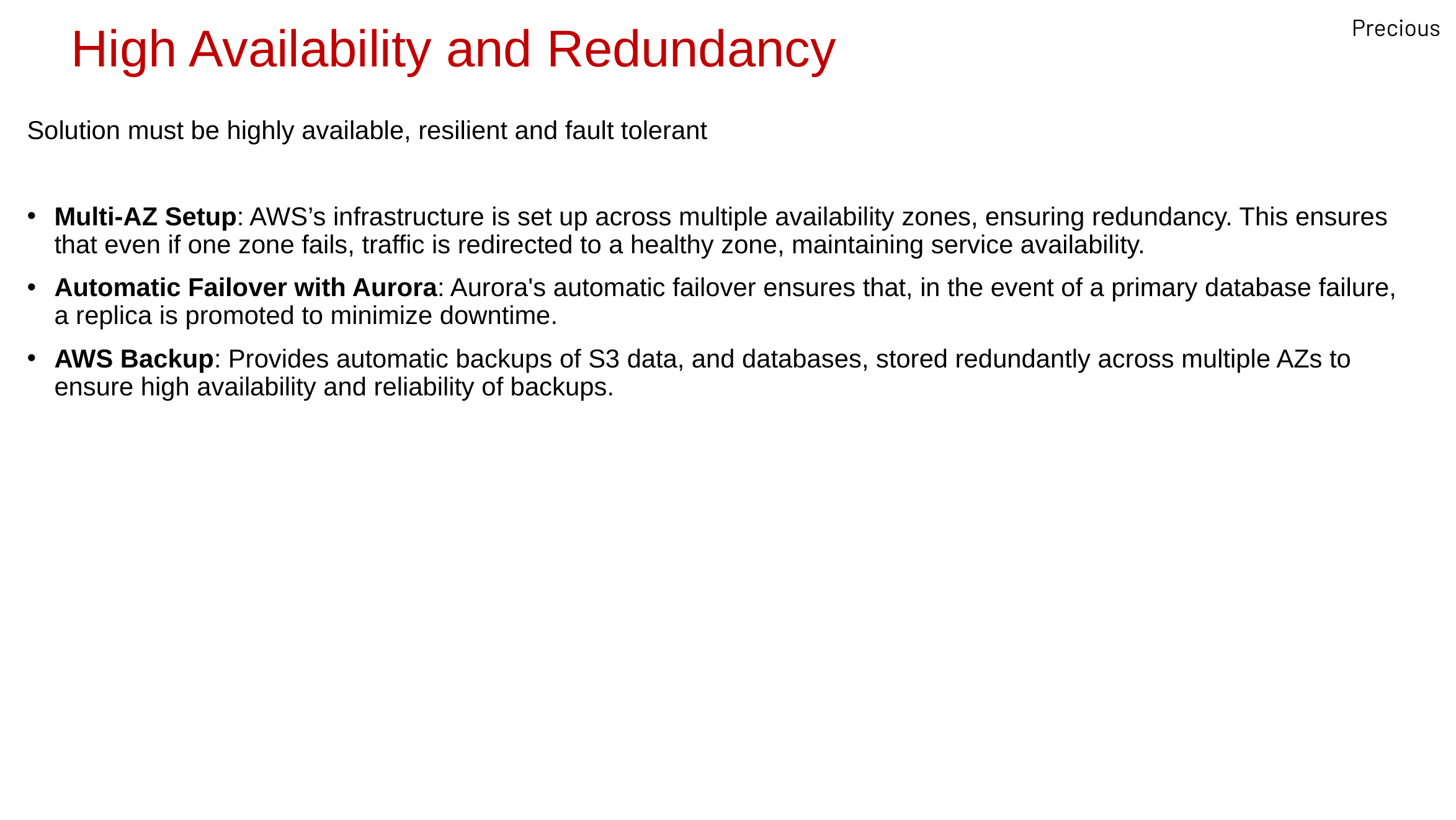

# High Availability and Redundancy
Precious
Solution must be highly available, resilient and fault tolerant

Multi-AZ Setup: AWS’s infrastructure is set up across multiple availability zones, ensuring redundancy. This ensures that even if one zone fails, traffic is redirected to a healthy zone, maintaining service availability.
Automatic Failover with Aurora: Aurora's automatic failover ensures that, in the event of a primary database failure, a replica is promoted to minimize downtime.
AWS Backup: Provides automatic backups of S3 data, and databases, stored redundantly across multiple AZs to ensure high availability and reliability of backups.